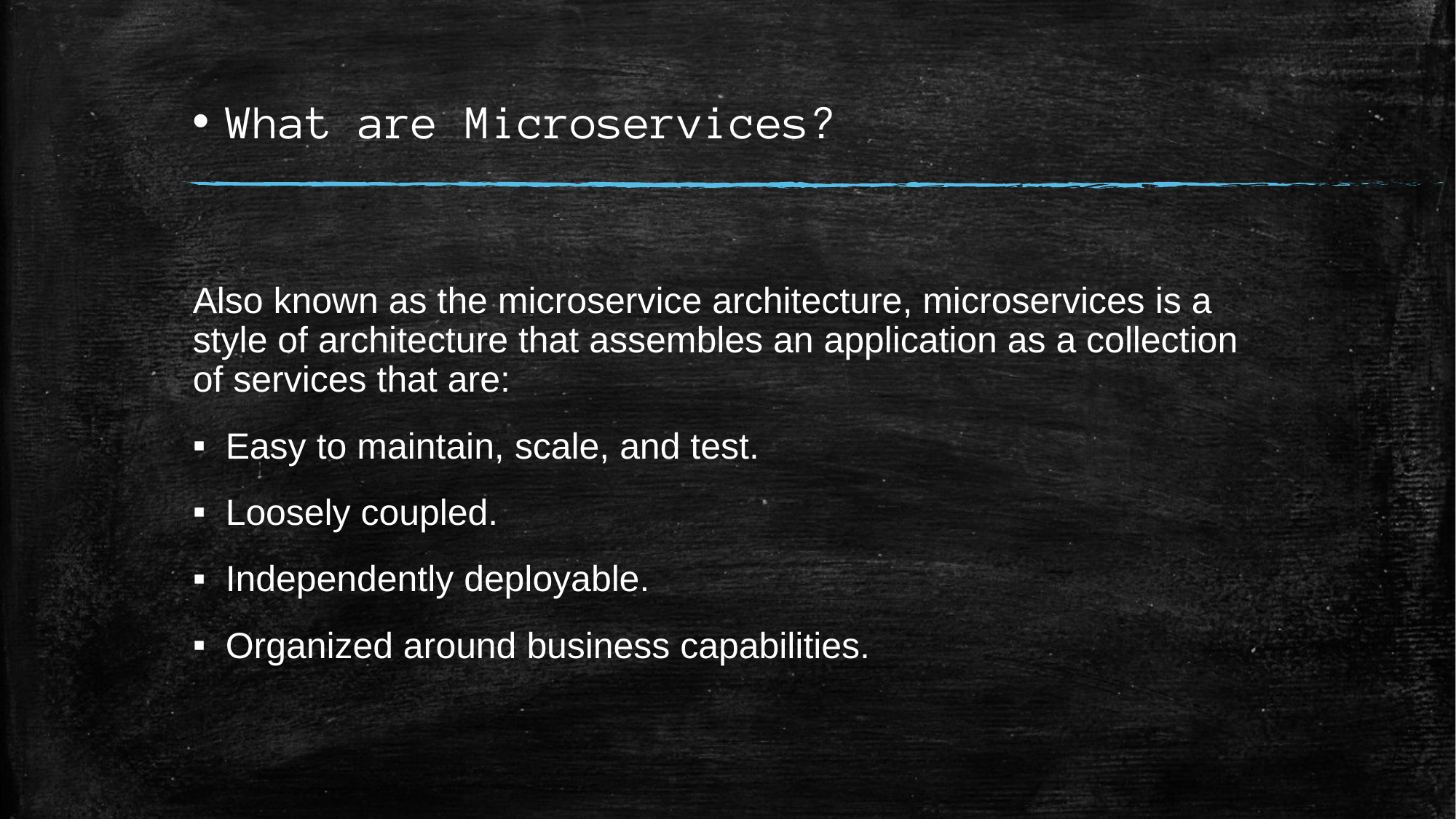

# What are Microservices?
Also known as the microservice architecture, microservices is a style of architecture that assembles an application as a collection of services that are:
Easy to maintain, scale, and test.
Loosely coupled.
Independently deployable.
Organized around business capabilities.